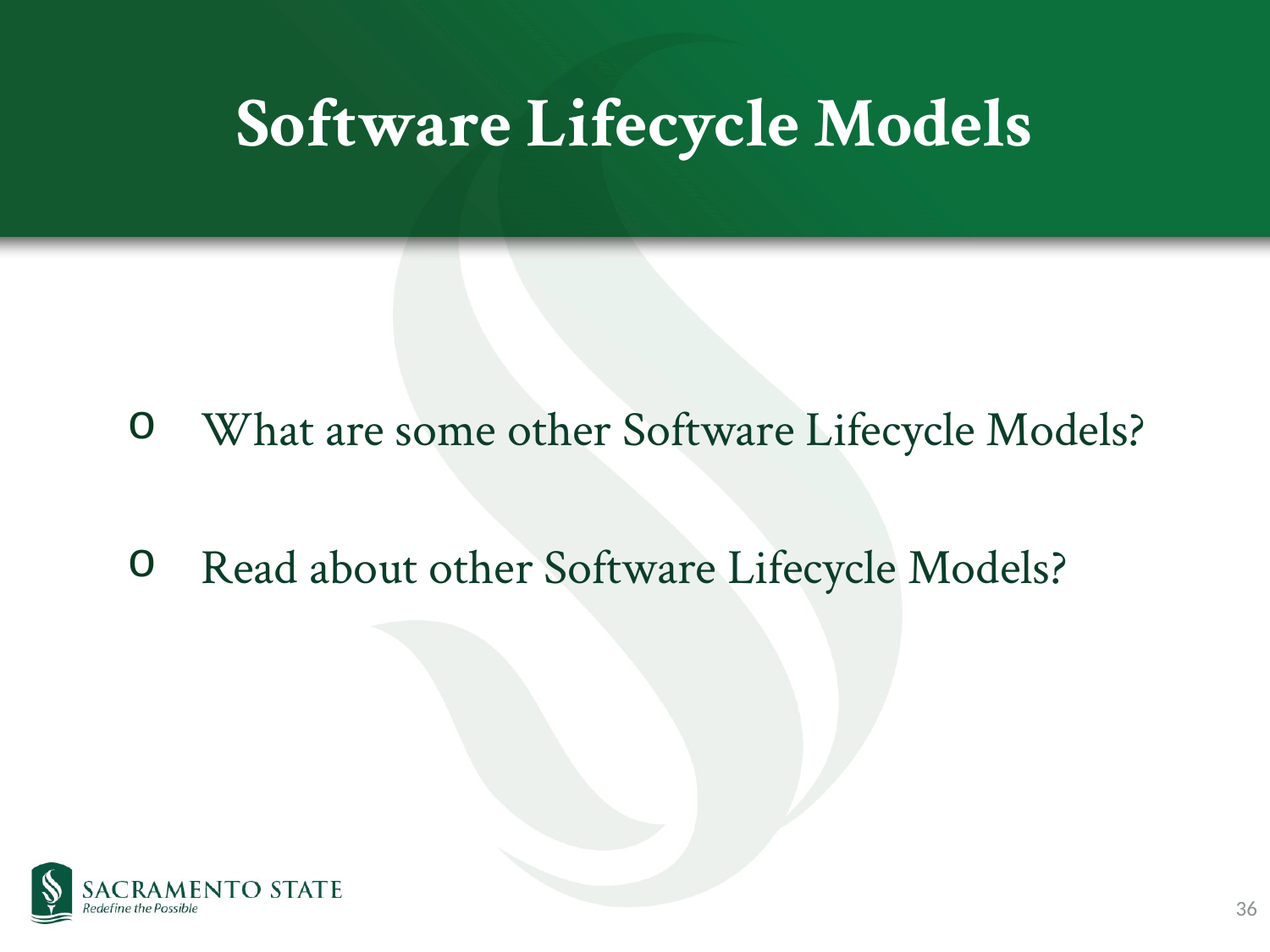

# Software Lifecycle Models

 What are some other Software Lifecycle Models?

 Read about other Software Lifecycle Models?

36